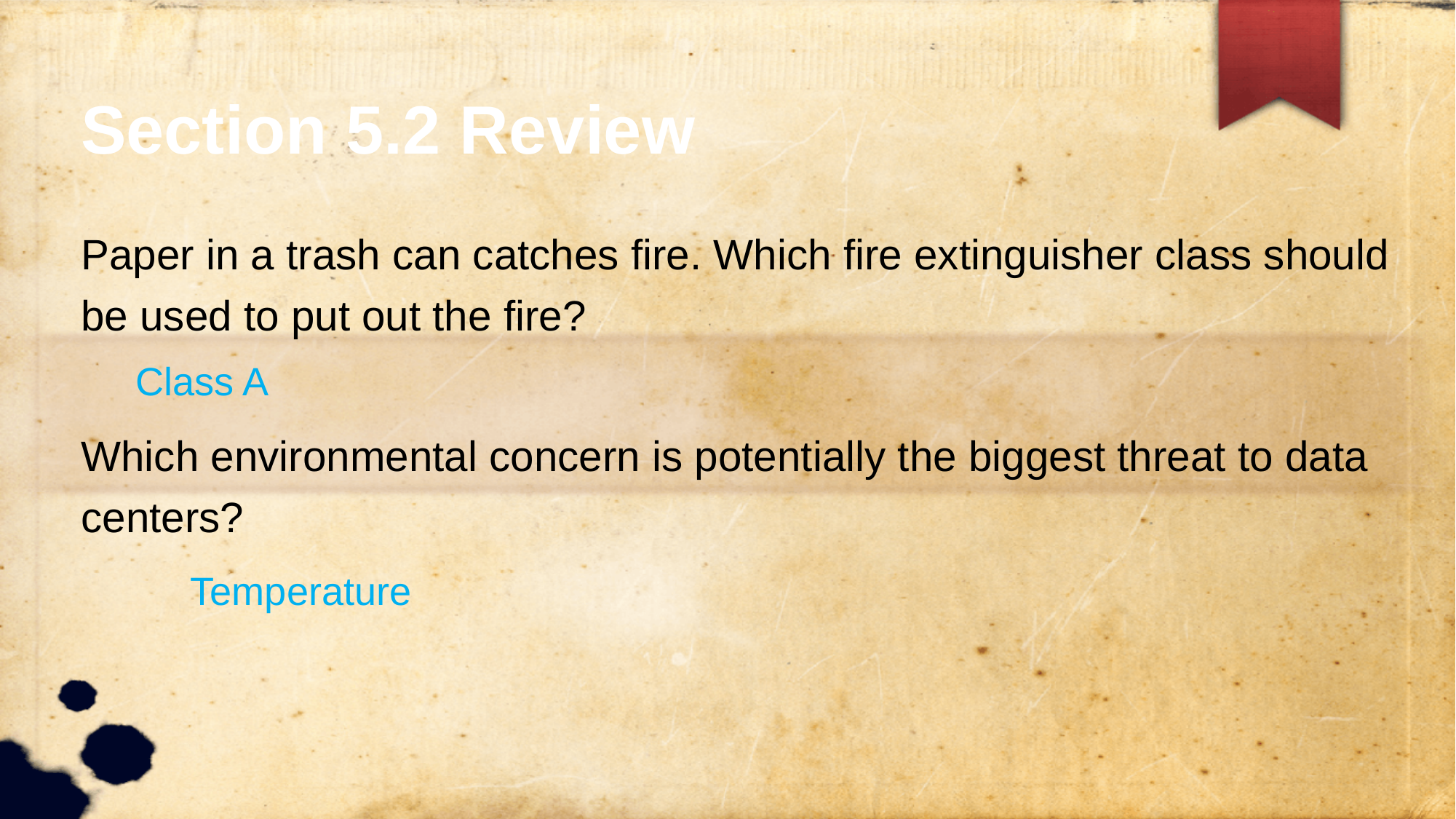

Section 5.2 Review
Paper in a trash can catches fire. Which fire extinguisher class should be used to put out the fire?
Class A
Which environmental concern is potentially the biggest threat to data centers?
	Temperature